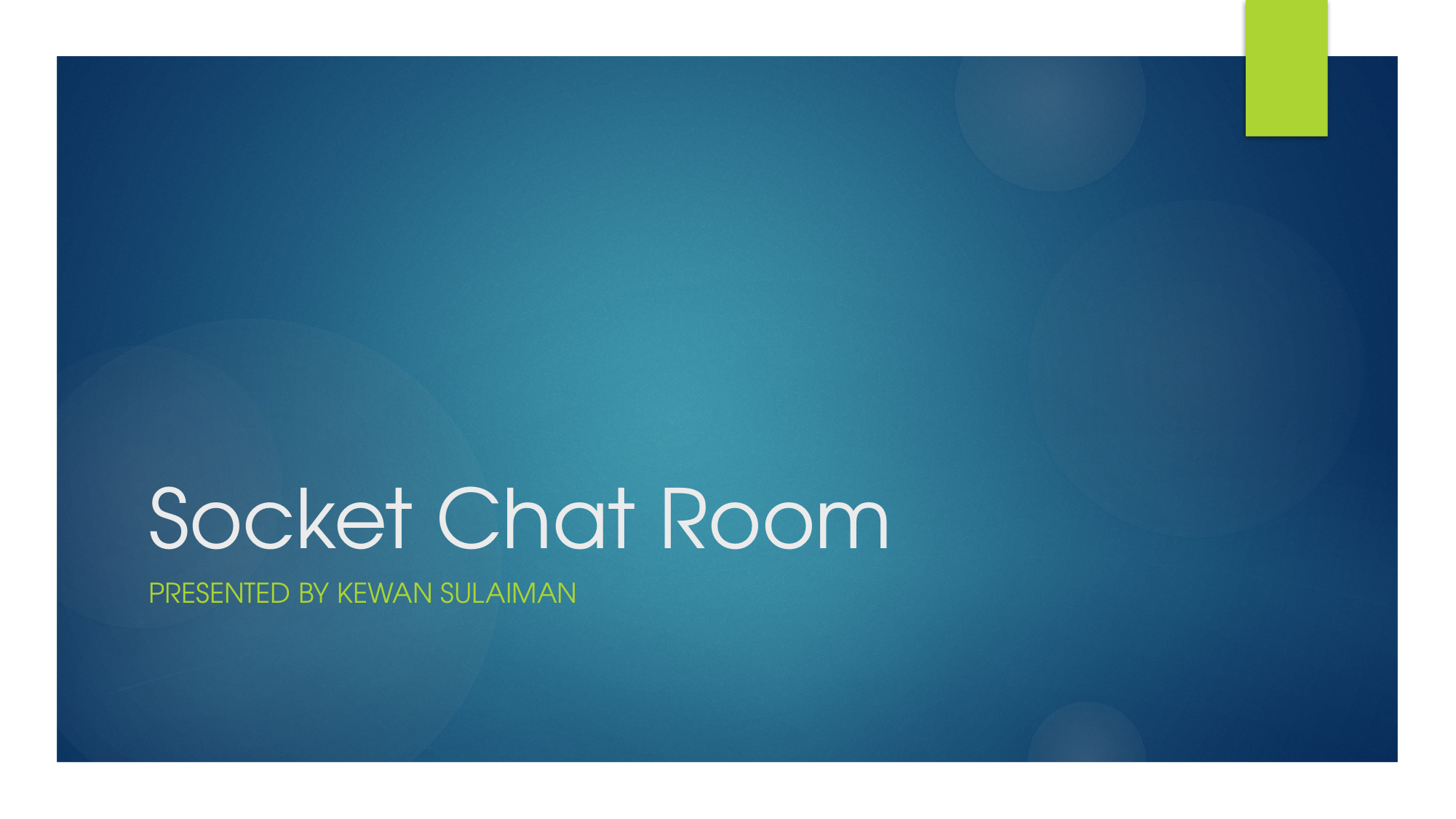

# Socket Chat Room
Presented By Kewan Sulaiman